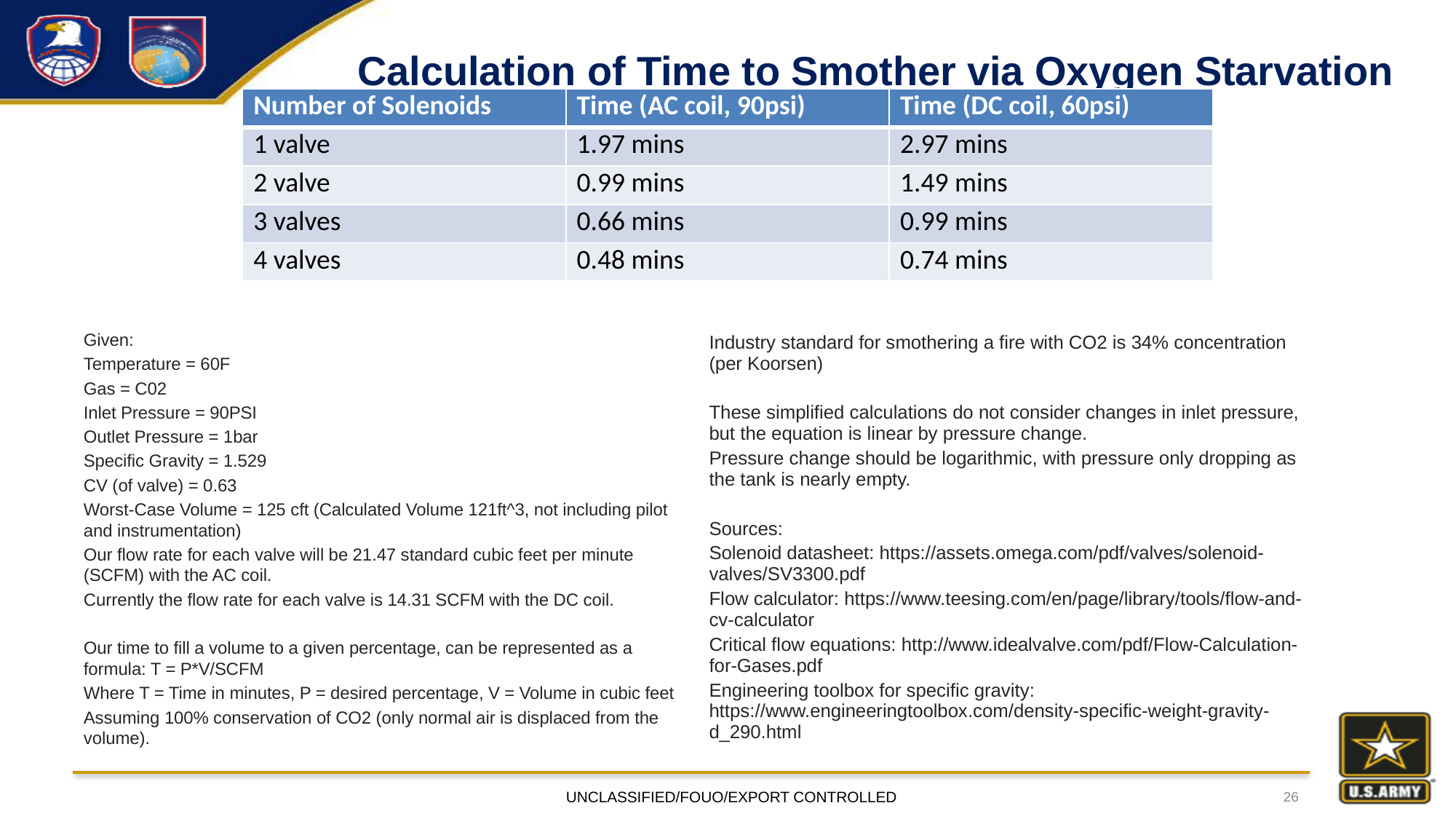

# Calculation of Time to Smother via Oxygen Starvation
| Number of Solenoids | Time (AC coil, 90psi) | Time (DC coil, 60psi) |
| --- | --- | --- |
| 1 valve | 1.97 mins | 2.97 mins |
| 2 valve | 0.99 mins | 1.49 mins |
| 3 valves | 0.66 mins | 0.99 mins |
| 4 valves | 0.48 mins | 0.74 mins |
Given:
Temperature = 60F
Gas = C02
Inlet Pressure = 90PSI
Outlet Pressure = 1bar
Specific Gravity = 1.529
CV (of valve) = 0.63
Worst-Case Volume = 125 cft (Calculated Volume 121ft^3, not including pilot and instrumentation)
Our flow rate for each valve will be 21.47 standard cubic feet per minute (SCFM) with the AC coil.
Currently the flow rate for each valve is 14.31 SCFM with the DC coil.

Our time to fill a volume to a given percentage, can be represented as a formula: T = P*V/SCFM
Where T = Time in minutes, P = desired percentage, V = Volume in cubic feet
Assuming 100% conservation of CO2 (only normal air is displaced from the volume).

Industry standard for smothering a fire with CO2 is 34% concentration (per Koorsen)

These simplified calculations do not consider changes in inlet pressure, but the equation is linear by pressure change.
Pressure change should be logarithmic, with pressure only dropping as the tank is nearly empty.

Sources:
Solenoid datasheet: https://assets.omega.com/pdf/valves/solenoid-valves/SV3300.pdf
Flow calculator: https://www.teesing.com/en/page/library/tools/flow-and-cv-calculator
Critical flow equations: http://www.idealvalve.com/pdf/Flow-Calculation-for-Gases.pdf
Engineering toolbox for specific gravity: https://www.engineeringtoolbox.com/density-specific-weight-gravity-d_290.html

UNCLASSIFIED/FOUO/EXPORT CONTROLLED
26